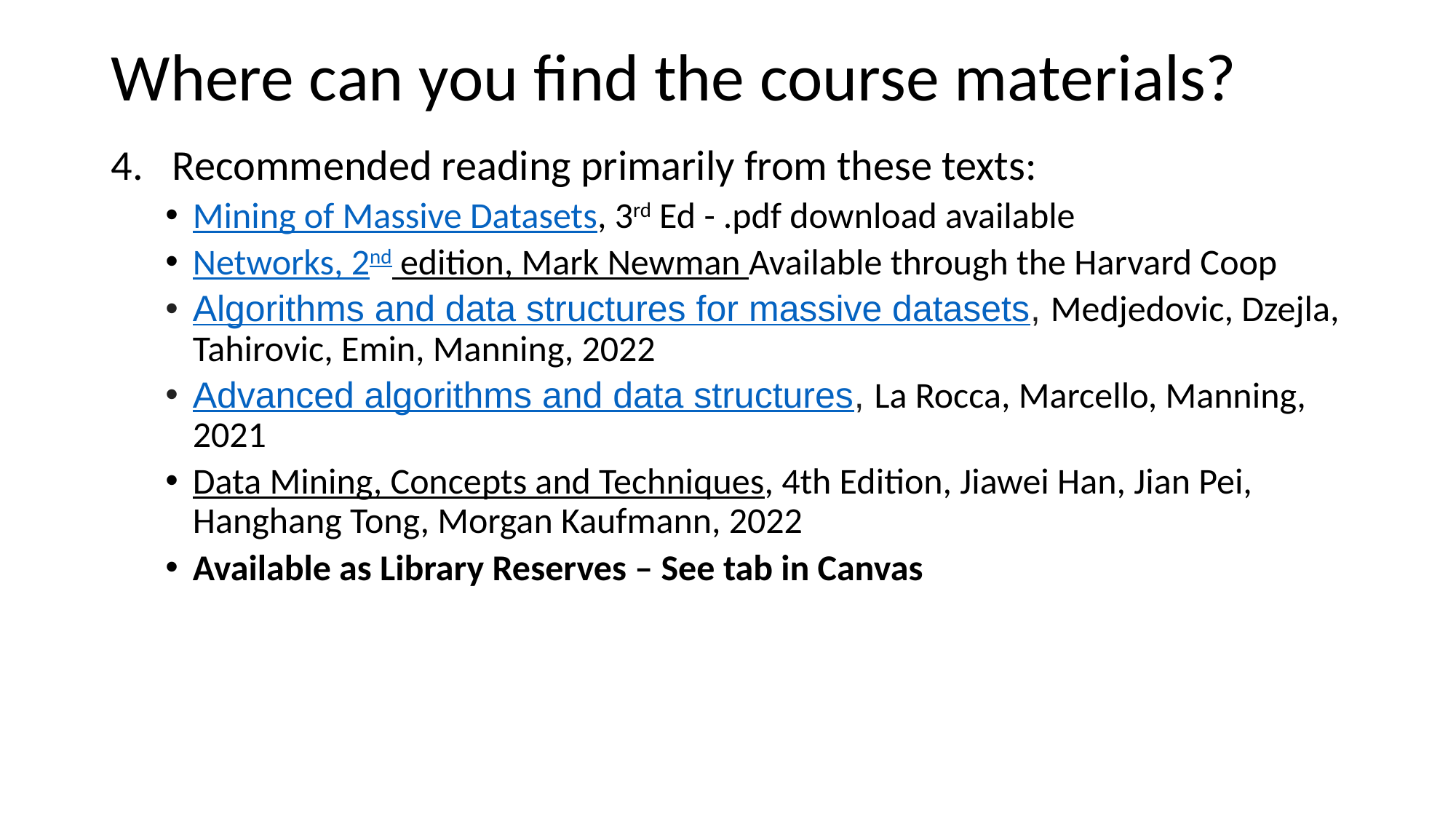

Where can you find the course materials?
Recommended reading primarily from these texts:
Mining of Massive Datasets, 3rd Ed - .pdf download available
Networks, 2nd edition, Mark Newman Available through the Harvard Coop
Algorithms and data structures for massive datasets, Medjedovic, Dzejla, Tahirovic, Emin, Manning, 2022
Advanced algorithms and data structures, La Rocca, Marcello, Manning, 2021
Data Mining, Concepts and Techniques, 4th Edition, Jiawei Han, Jian Pei, Hanghang Tong, Morgan Kaufmann, 2022
Available as Library Reserves – See tab in Canvas